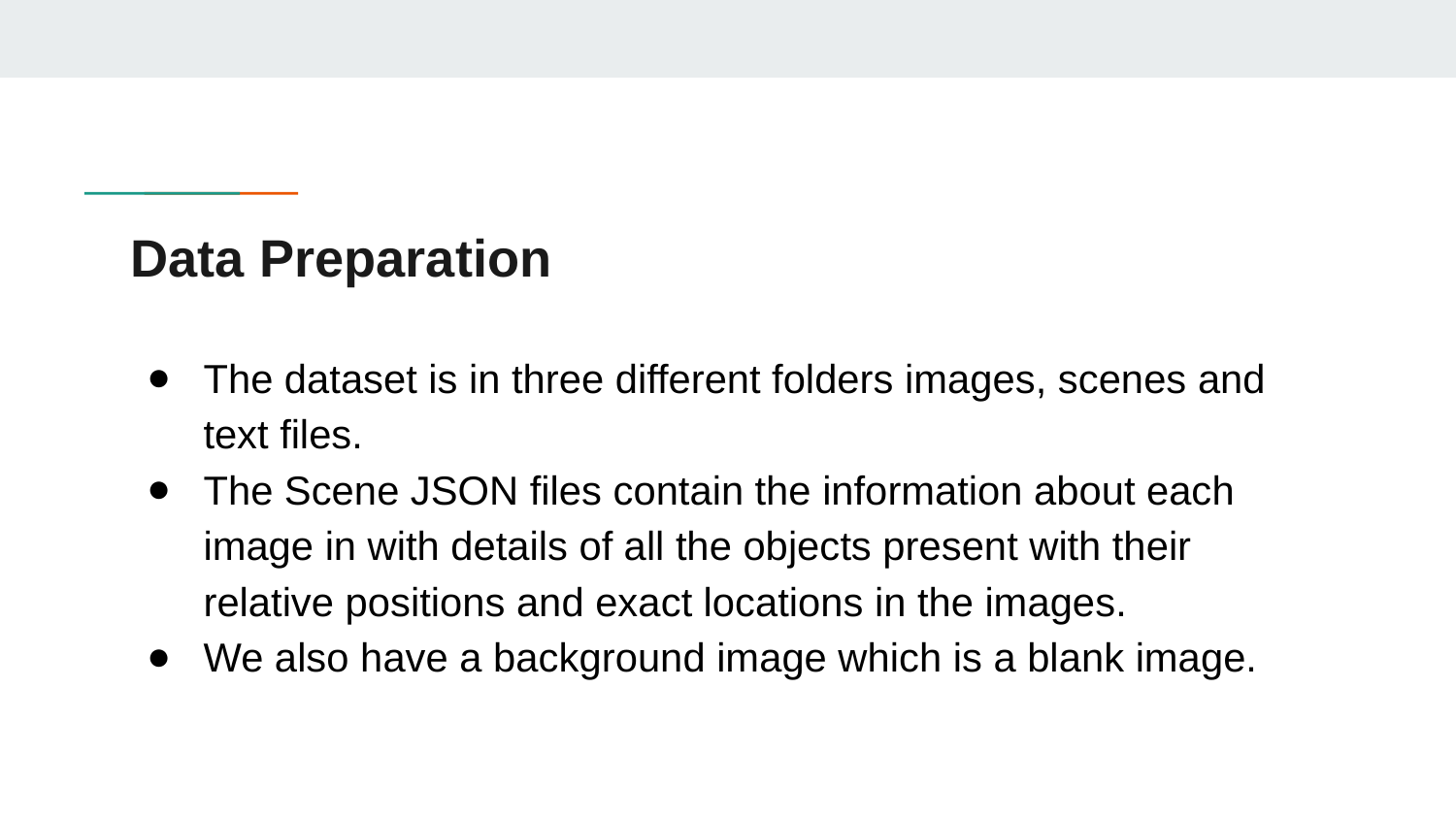

# Data Preparation
The dataset is in three different folders images, scenes and text files.
The Scene JSON files contain the information about each image in with details of all the objects present with their relative positions and exact locations in the images.
We also have a background image which is a blank image.